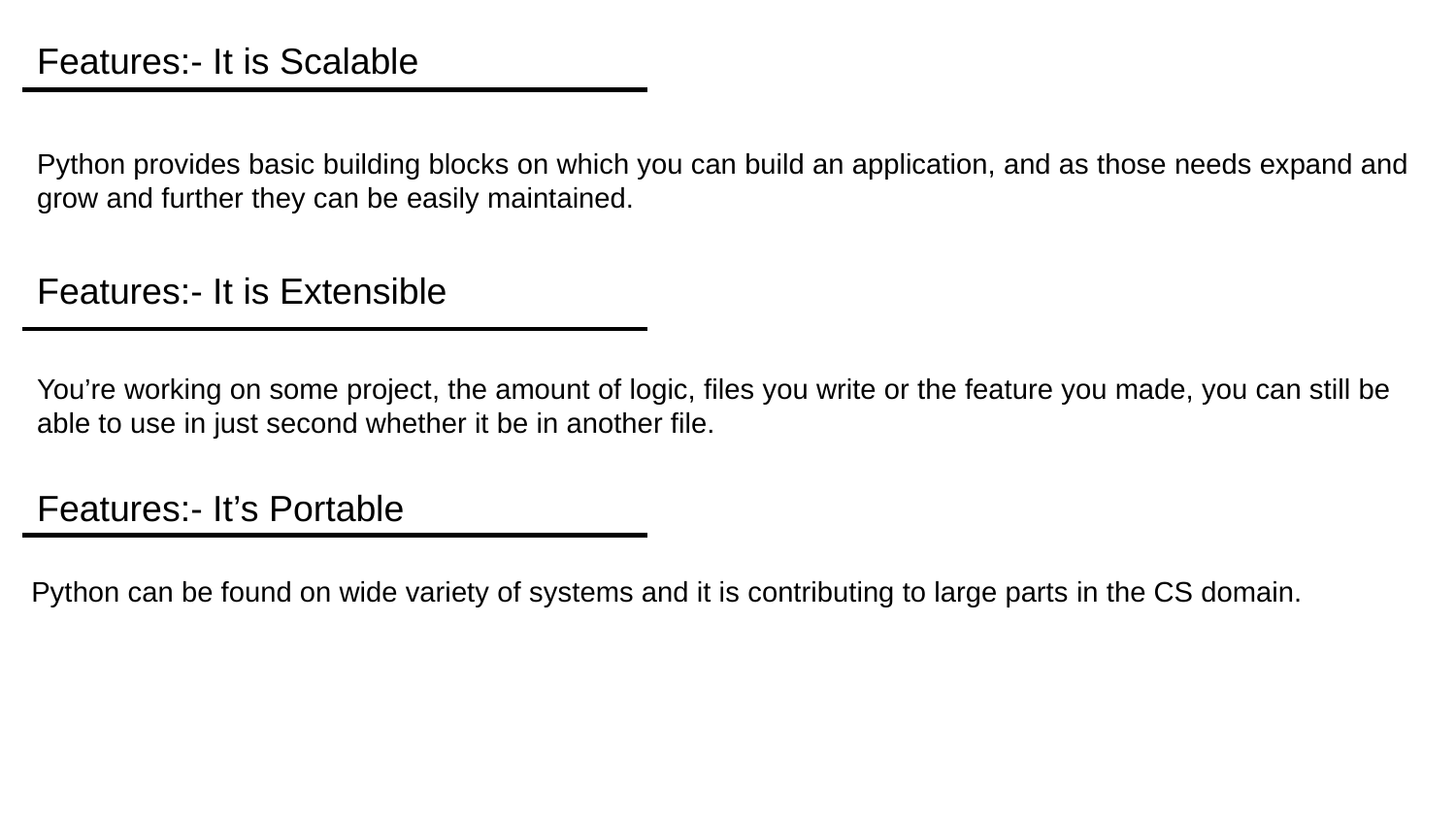

Features:- It is Scalable
Python provides basic building blocks on which you can build an application, and as those needs expand and grow and further they can be easily maintained.
Features:- It is Extensible

You’re working on some project, the amount of logic, files you write or the feature you made, you can still be able to use in just second whether it be in another file.
Features:- It’s Portable
Python can be found on wide variety of systems and it is contributing to large parts in the CS domain.